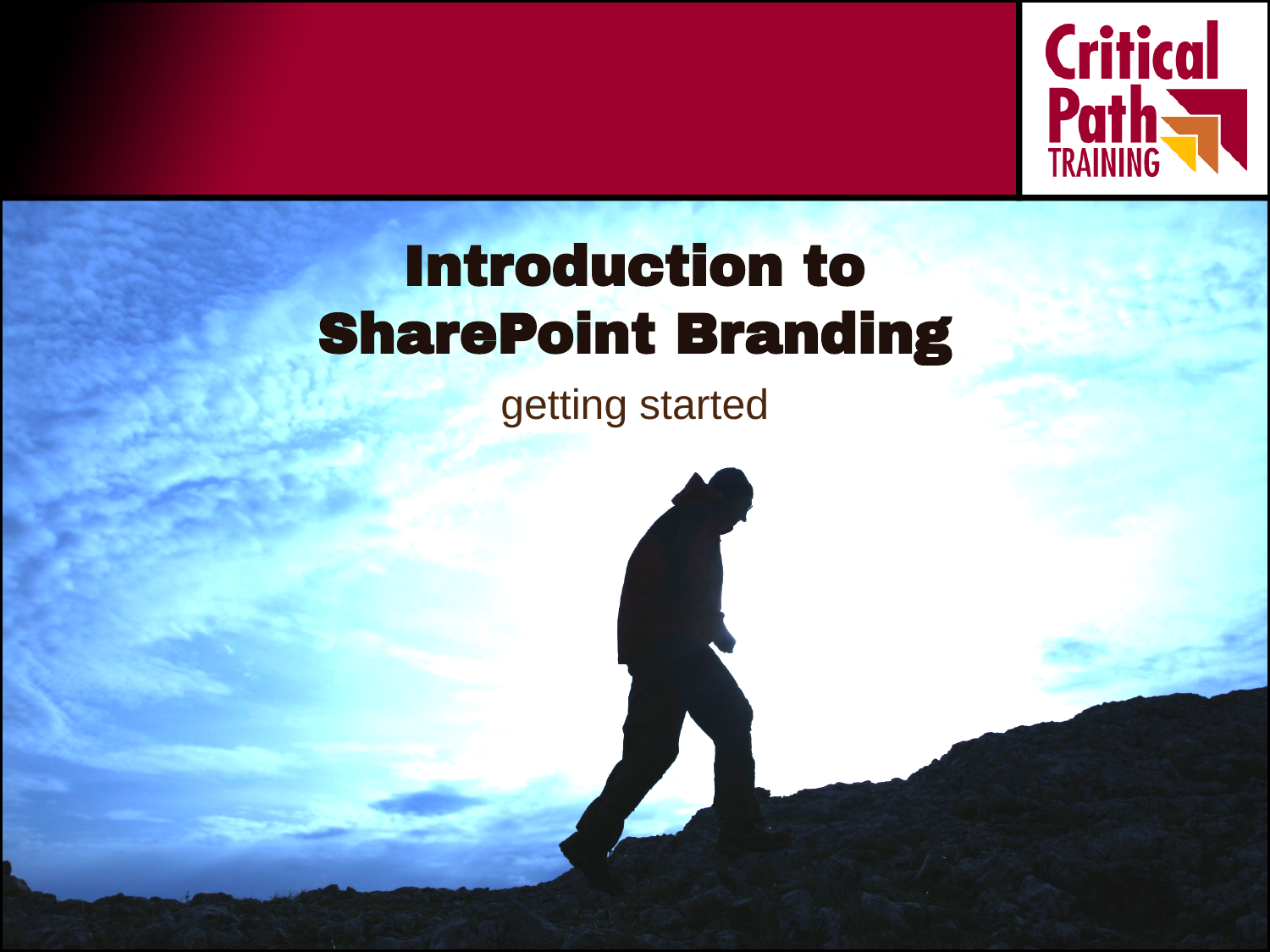

# Introduction to SharePoint Branding
getting started